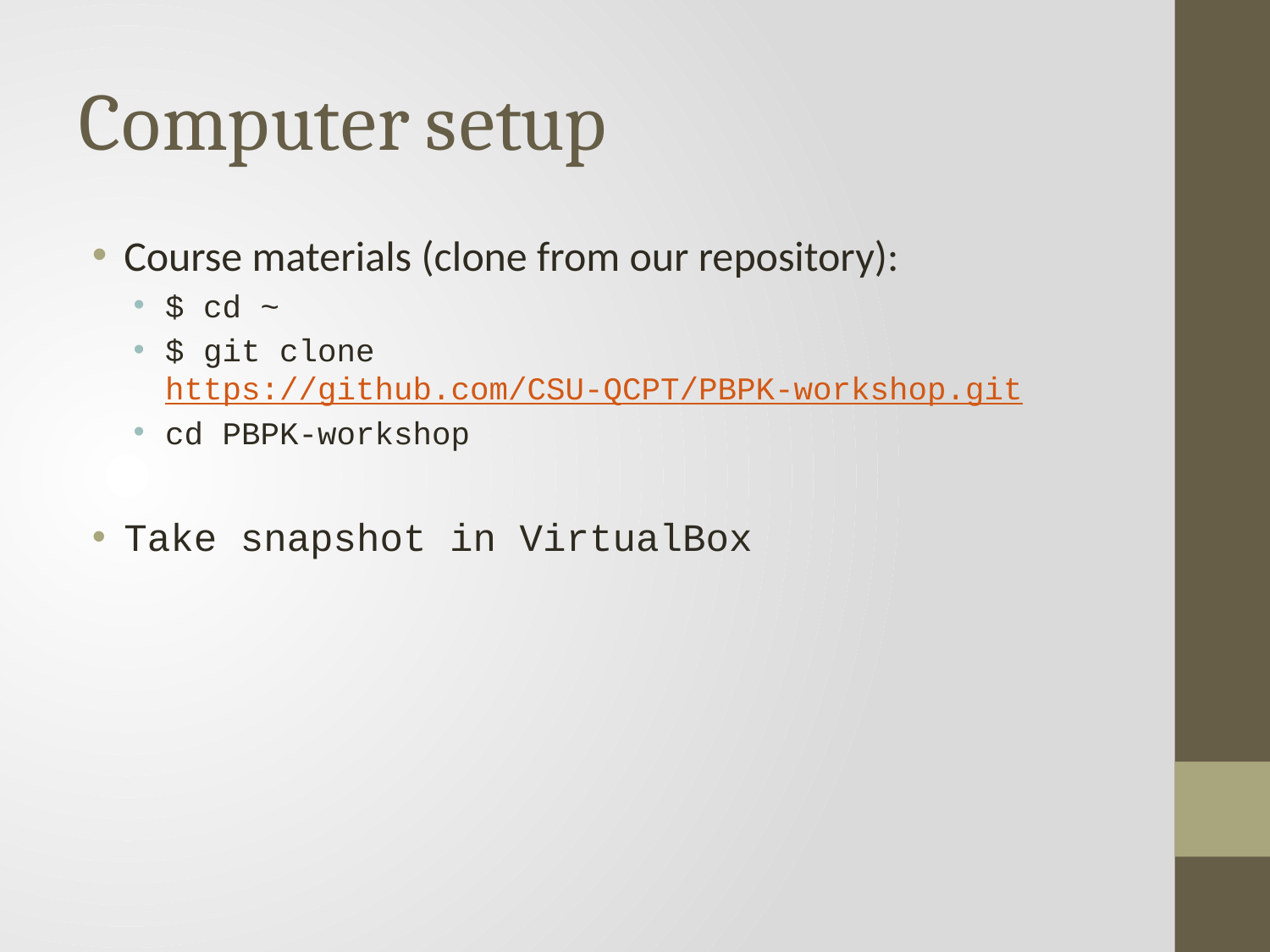

# Computer setup
Course materials (clone from our repository):
$ cd ~
$ git clone https://github.com/CSU-QCPT/PBPK-workshop.git
cd PBPK-workshop

Take snapshot in VirtualBox